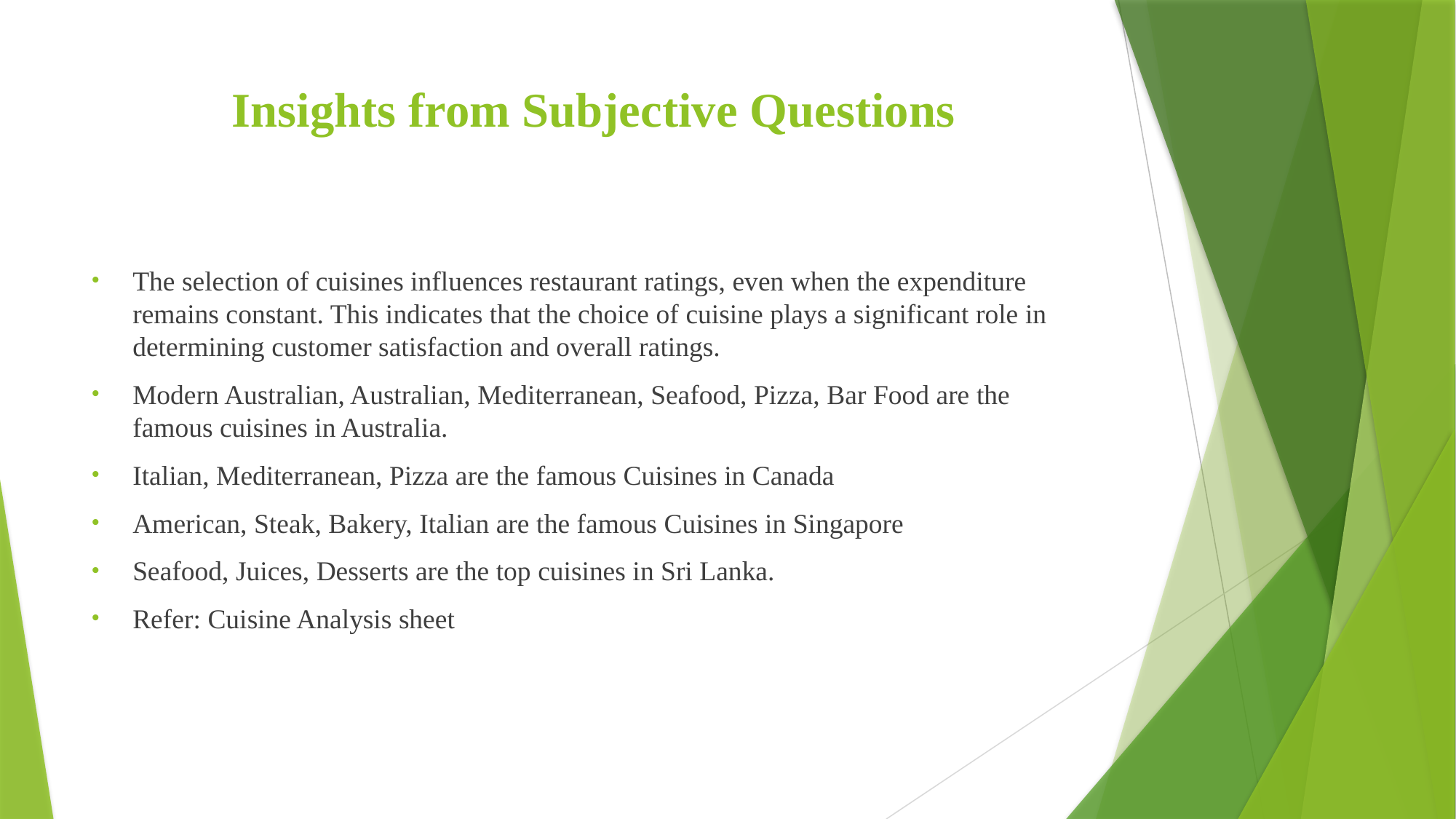

# Insights from Subjective Questions
The selection of cuisines influences restaurant ratings, even when the expenditure remains constant. This indicates that the choice of cuisine plays a significant role in determining customer satisfaction and overall ratings.
Modern Australian, Australian, Mediterranean, Seafood, Pizza, Bar Food are the famous cuisines in Australia.
Italian, Mediterranean, Pizza are the famous Cuisines in Canada
American, Steak, Bakery, Italian are the famous Cuisines in Singapore
Seafood, Juices, Desserts are the top cuisines in Sri Lanka.
Refer: Cuisine Analysis sheet